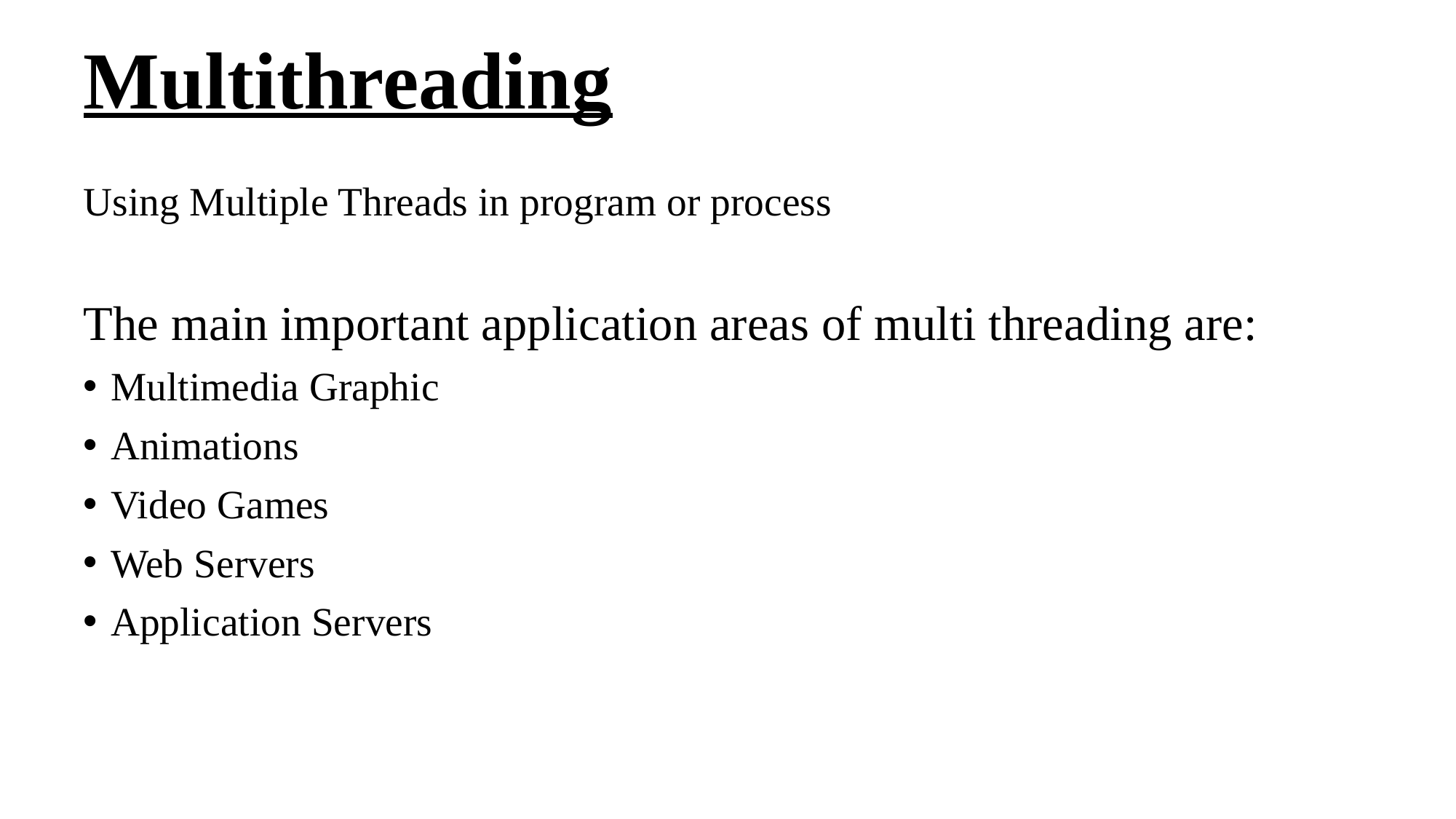

# Multithreading
Using Multiple Threads in program or process

The main important application areas of multi threading are:
Multimedia Graphic
Animations
Video Games
Web Servers
Application Servers